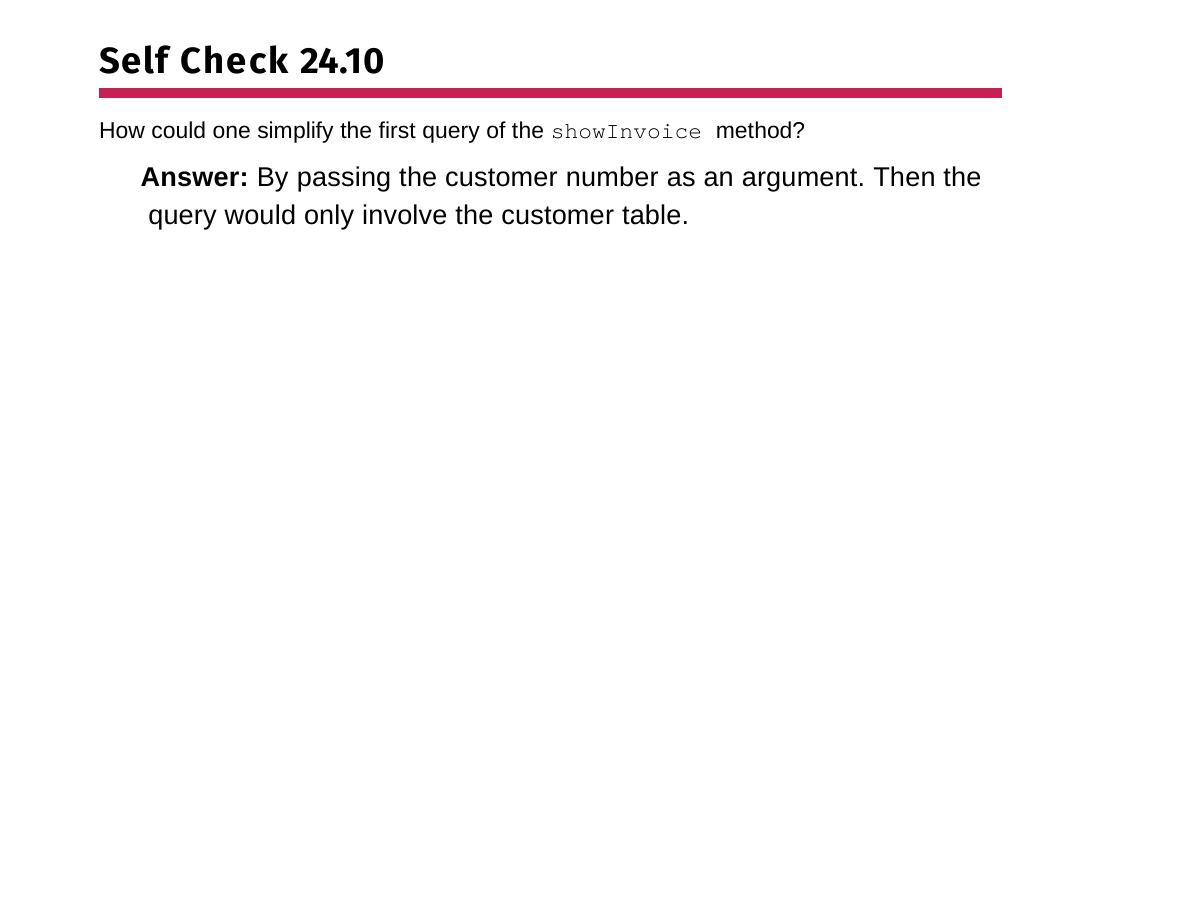

# Self Check 24.10

How could one simplify the first query of the showInvoice method?
Answer: By passing the customer number as an argument. Then the  query would only involve the customer table.